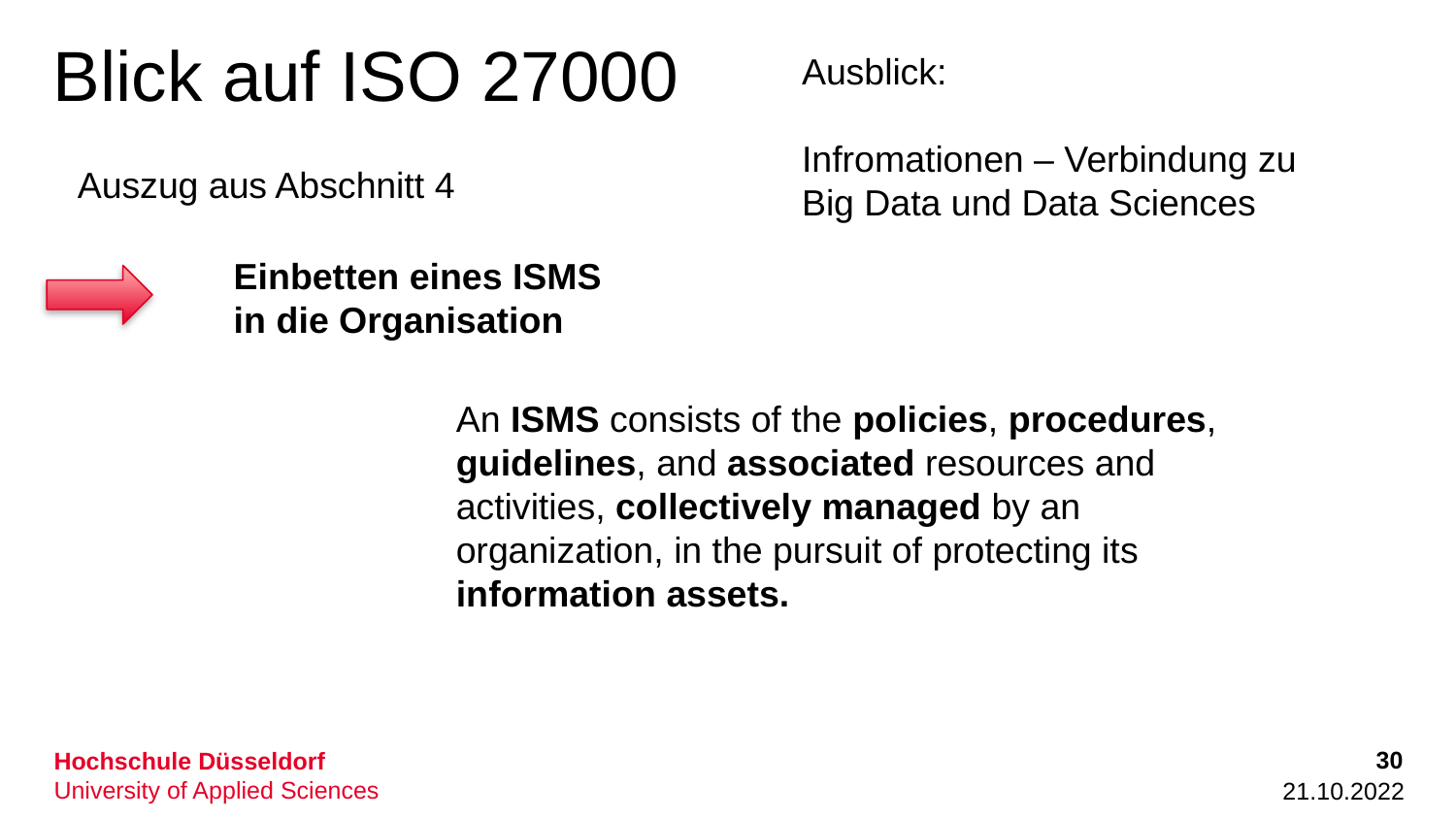

# Blick auf ISO 27000
Ausblick:

Infromationen – Verbindung zu Big Data und Data Sciences
Auszug aus Abschnitt 4

Einbetten eines ISMS in die Organisation

An ISMS consists of the policies, procedures, guidelines, and associated resources and activities, collectively managed by an organization, in the pursuit of protecting its information assets.
30

21.10.2022